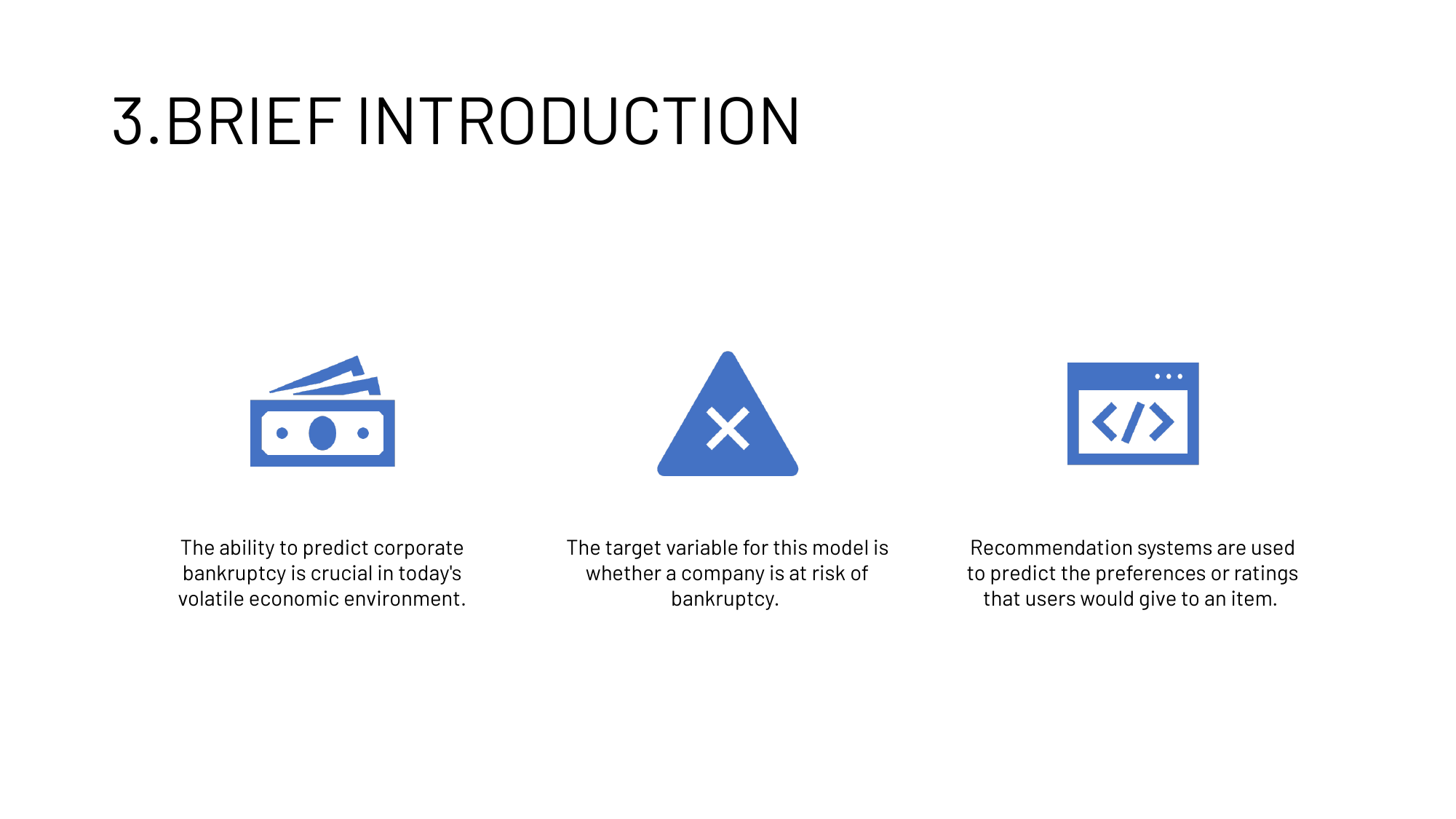

# 3.BRIEF INTRODUCTION
The ability to predict corporate bankruptcy is crucial in today's volatile economic environment.
The target variable for this model is whether a company is at risk of bankruptcy.
Recommendation systems are used to predict the preferences or ratings that users would give to an item.